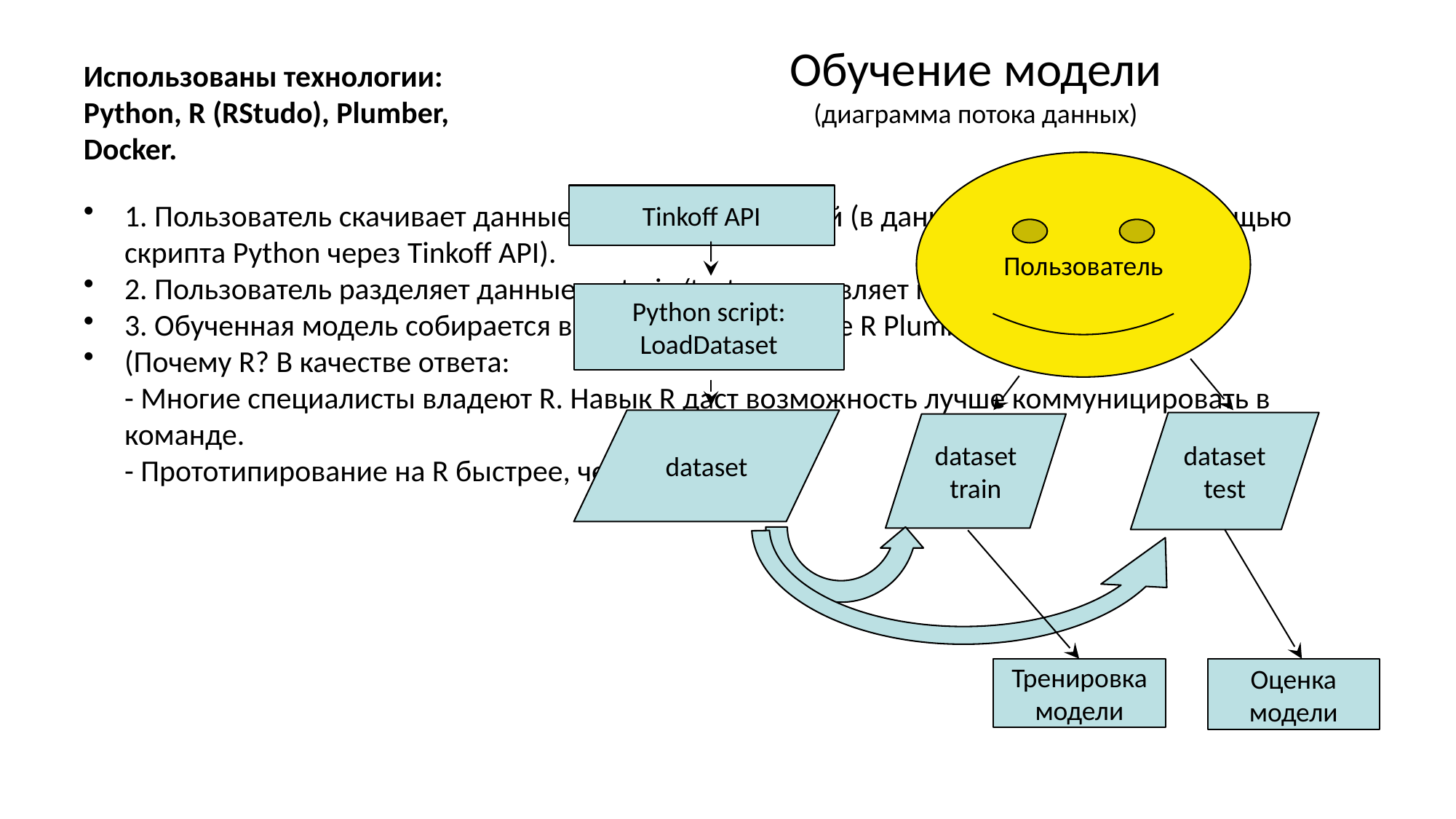

# Использованы технологии: Python, R (RStudo), Plumber, Docker.
Обучение модели
(диаграмма потока данных)
Пользователь
1. Пользователь скачивает данные с описаниями акций (в данной реализации с помощью скрипта Python через Tinkoff API).
2. Пользователь разделяет данные на train/test, проставляет метки и обучает модель.
3. Обученная модель собирается в микросервис на базе R Plumber.
(Почему R? В качестве ответа:
- Многие специалисты владеют R. Навык R даст возможность лучше коммуницировать в команде.
- Прототипирование на R быстрее, чем на Python.)
Tinkoff API

Python script: LoadDataset

dataset
dataset test
dataset train

Тренировка модели
Оценка модели